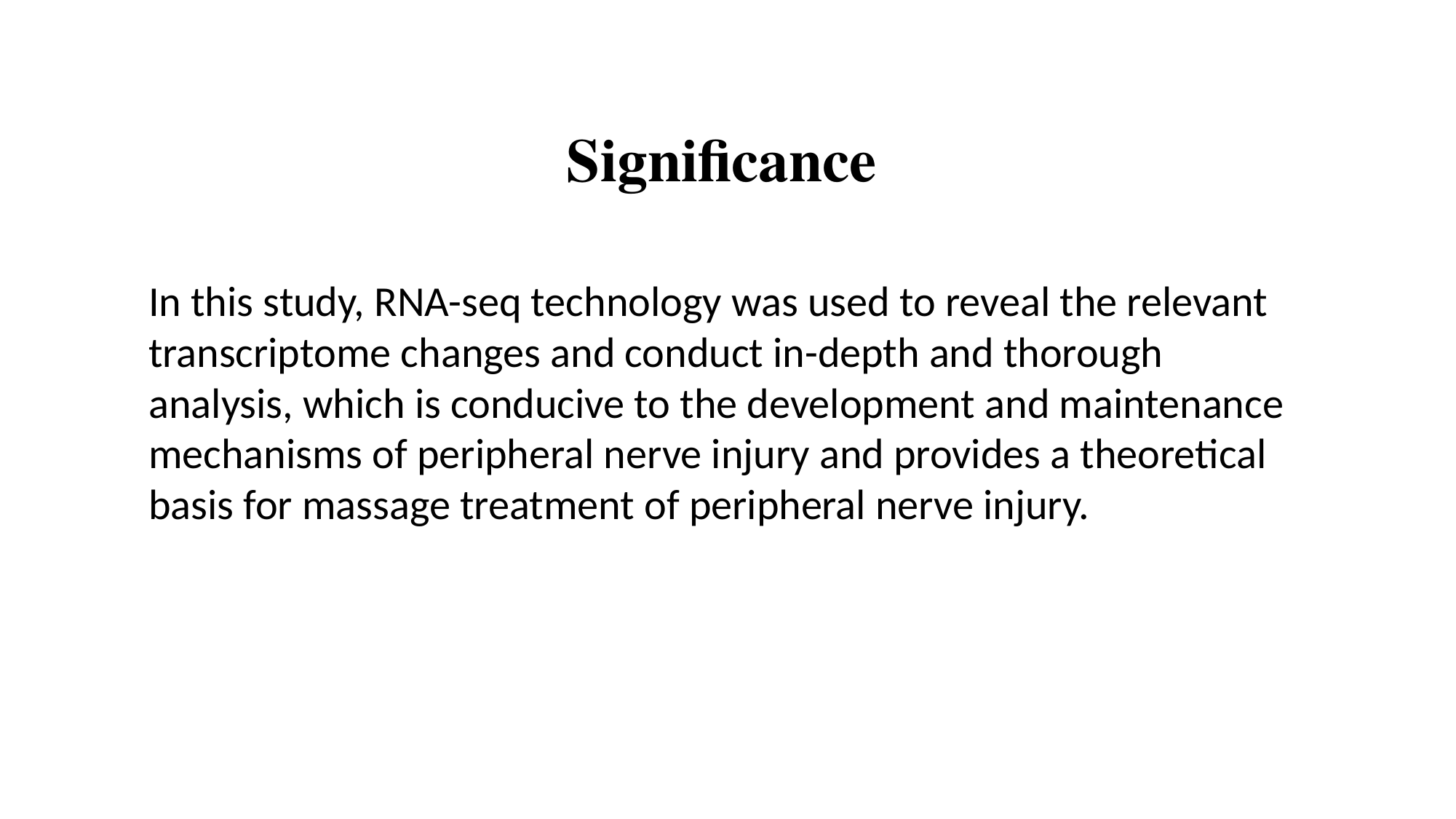

Significance

In this study, RNA-seq technology was used to reveal the relevant transcriptome changes and conduct in-depth and thorough analysis, which is conducive to the development and maintenance mechanisms of peripheral nerve injury and provides a theoretical basis for massage treatment of peripheral nerve injury.